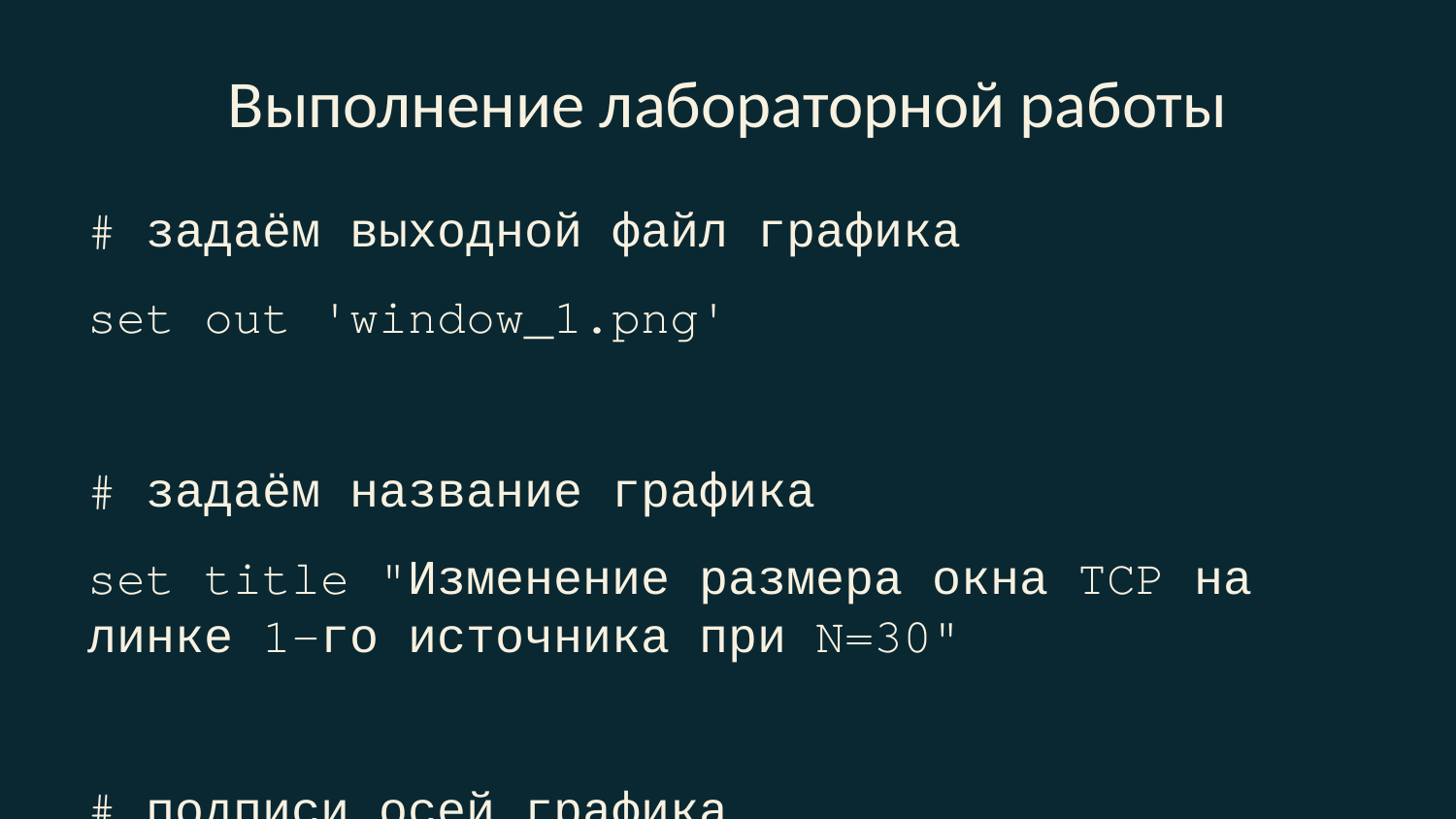

# Выполнение лабораторной работы
# задаём выходной файл графика
set out 'window_1.png'

# задаём название графика
set title "Изменение размера окна TCP на линке 1-го источника при N=30"

# подписи осей графика
set xlabel "t[s]" font "Helvetica, 10"
set ylabel "CWND [pkt]" font "Helvetica, 10"

# построение графика, используя значения
# 1-го и 2-го столбцов файла WindowVsTimeRenoOne
plot "WindowVsTimeRenoOne" using ($1):($2) with lines title "Размер окна TCP"